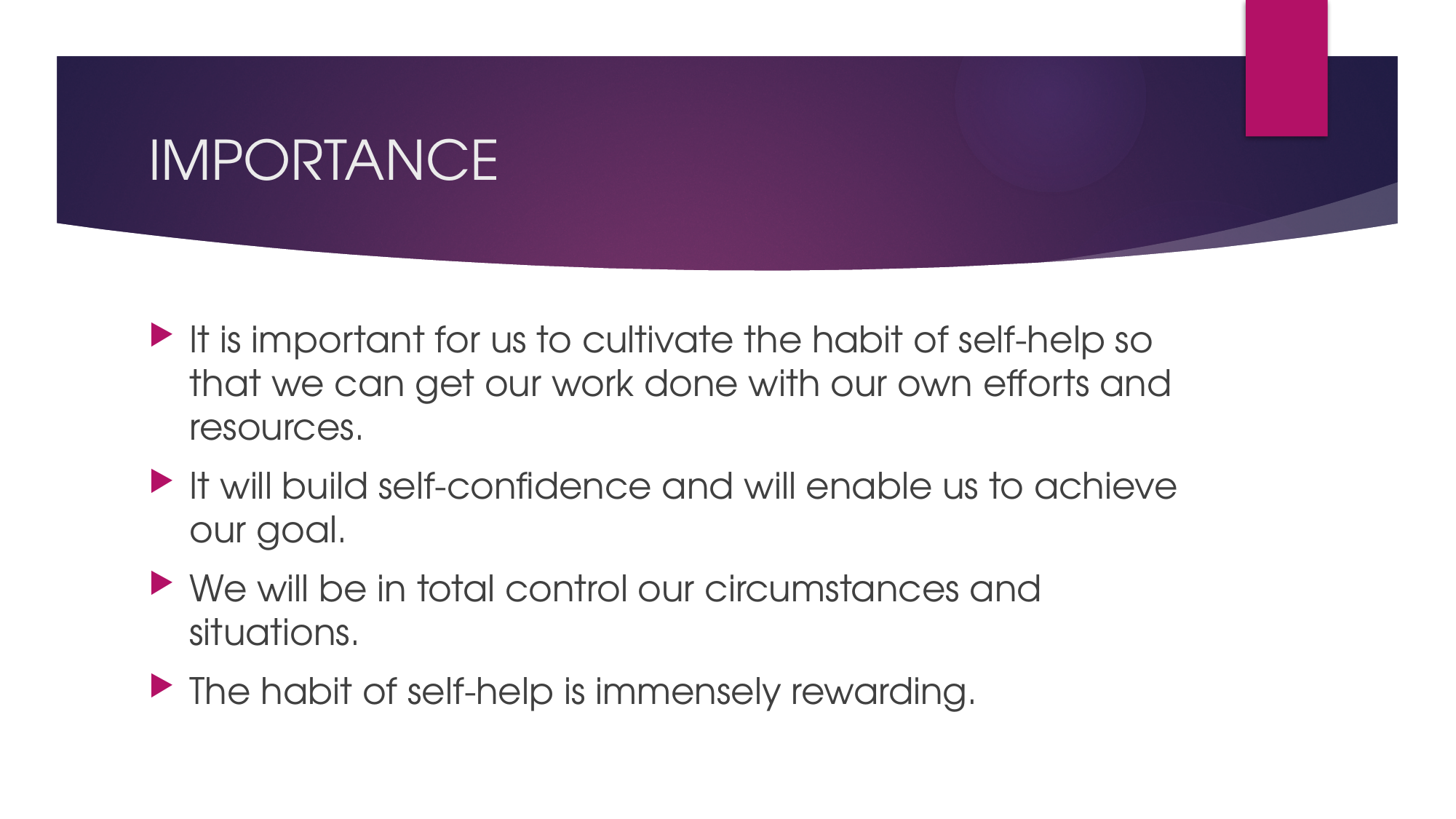

# IMPORTANCE
It is important for us to cultivate the habit of self-help so that we can get our work done with our own efforts and resources.
It will build self-confidence and will enable us to achieve our goal.
We will be in total control our circumstances and situations.
The habit of self-help is immensely rewarding.